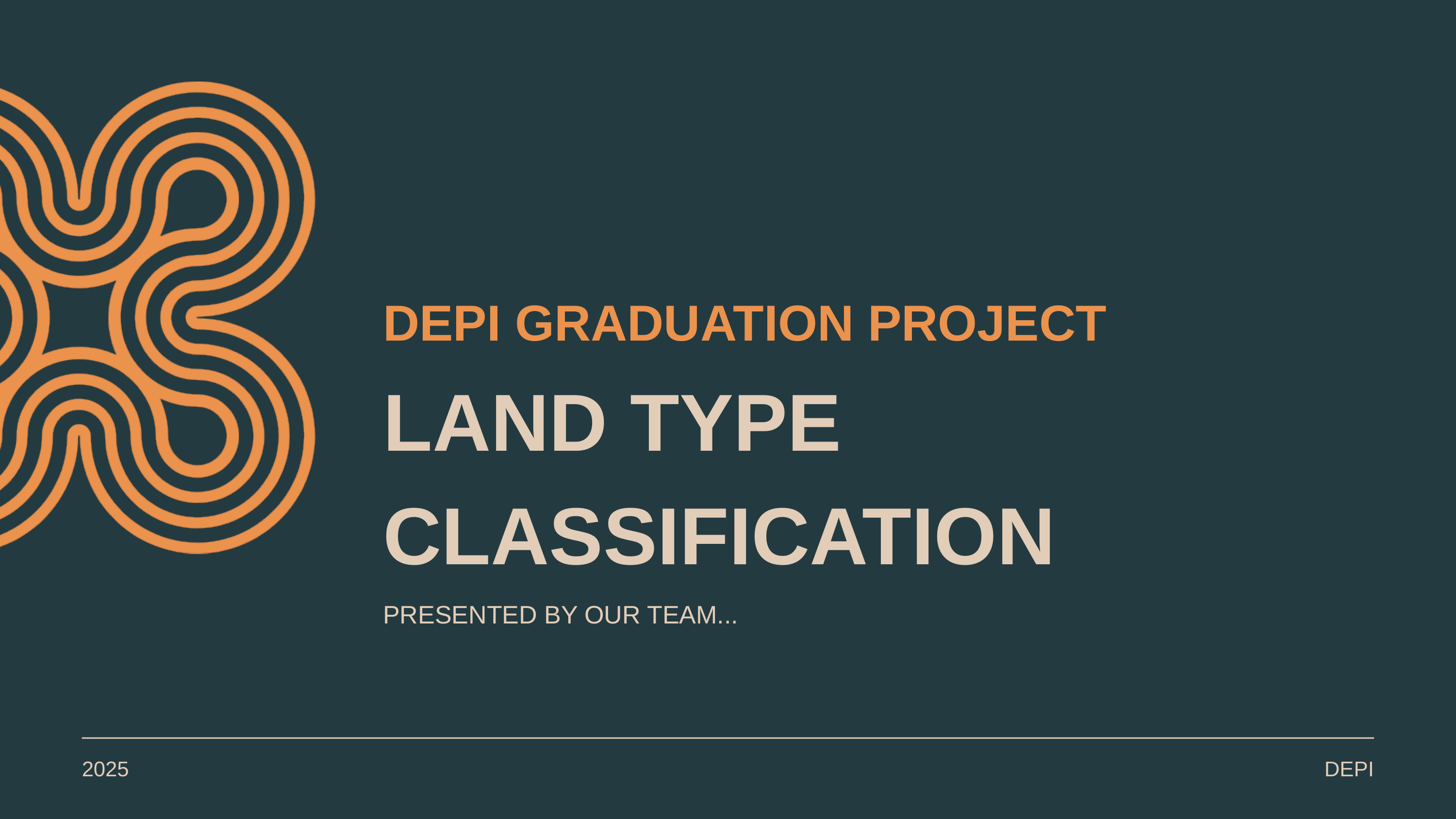

DEPI GRADUATION PROJECT
LAND TYPE CLASSIFICATION
PRESENTED BY OUR TEAM...

2025
DEPI